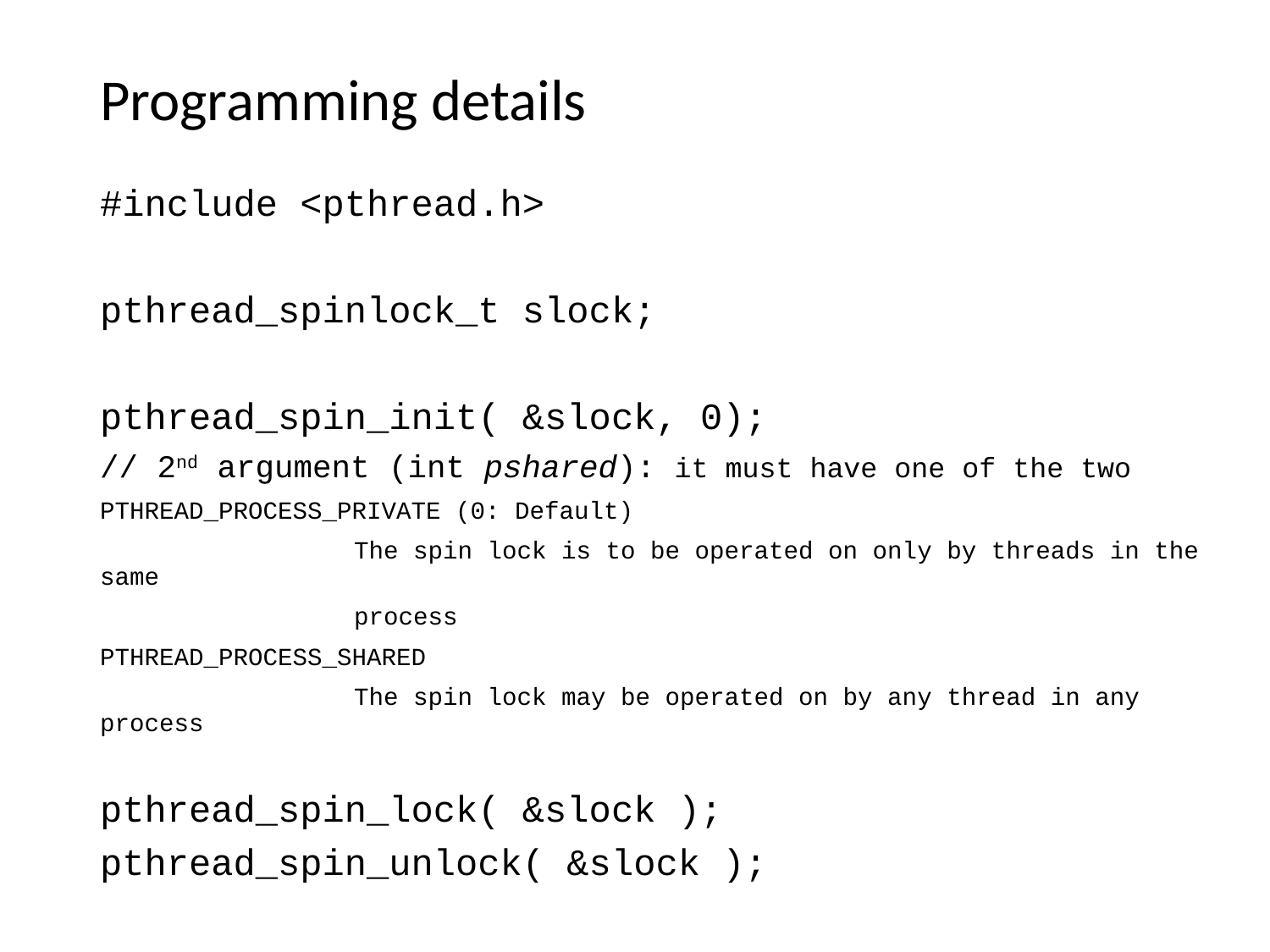

# Programming details
#include <pthread.h>

pthread_spinlock_t slock;

pthread_spin_init( &slock, 0);
// 2nd argument (int pshared): it must have one of the two
PTHREAD_PROCESS_PRIVATE (0: Default)
          	The spin lock is to be operated on only by threads in the same
          	process
PTHREAD_PROCESS_SHARED
          	The spin lock may be operated on by any thread in any process

pthread_spin_lock( &slock );
pthread_spin_unlock( &slock );